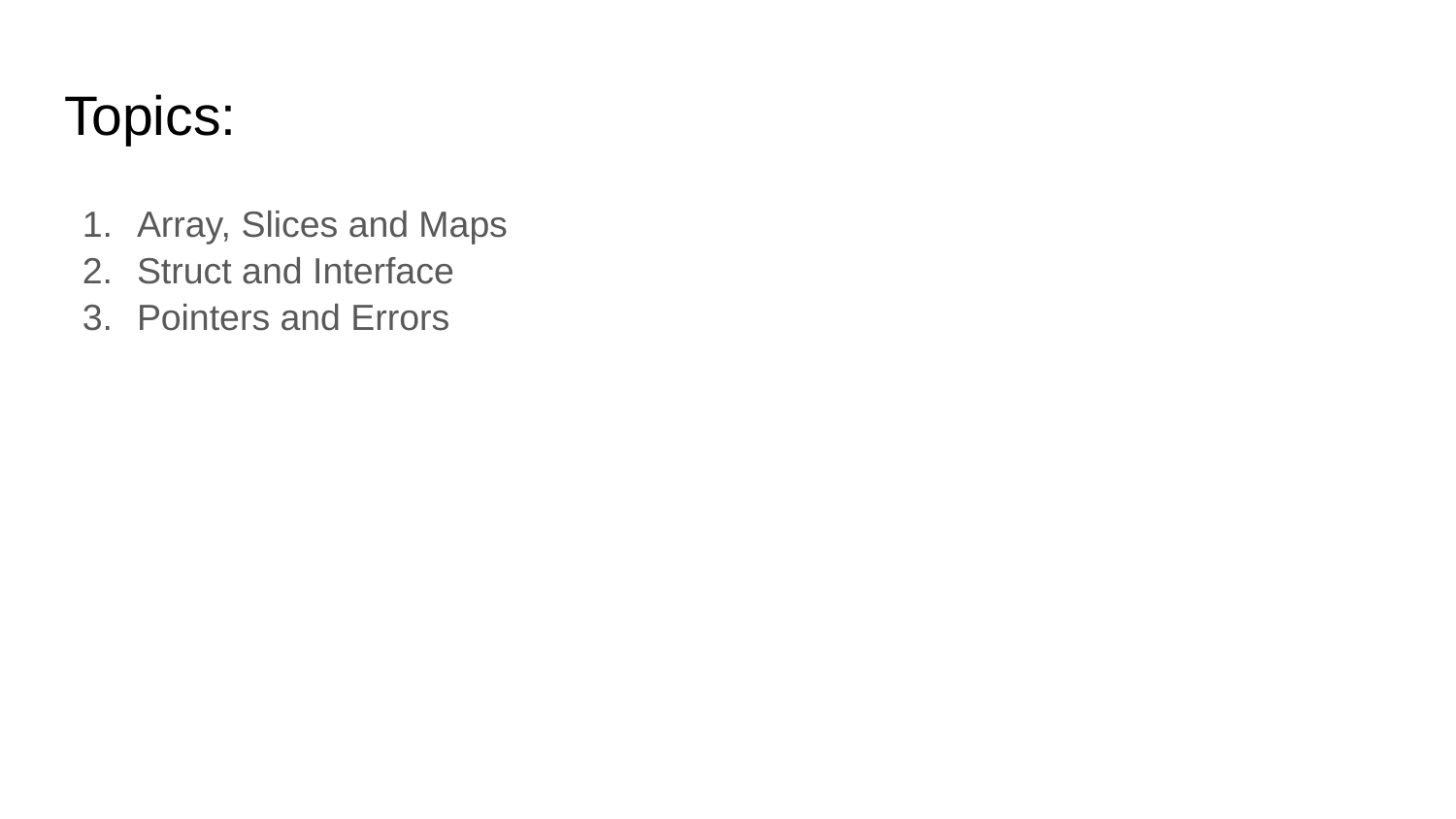

# Topics:
Array, Slices and Maps
Struct and Interface
Pointers and Errors